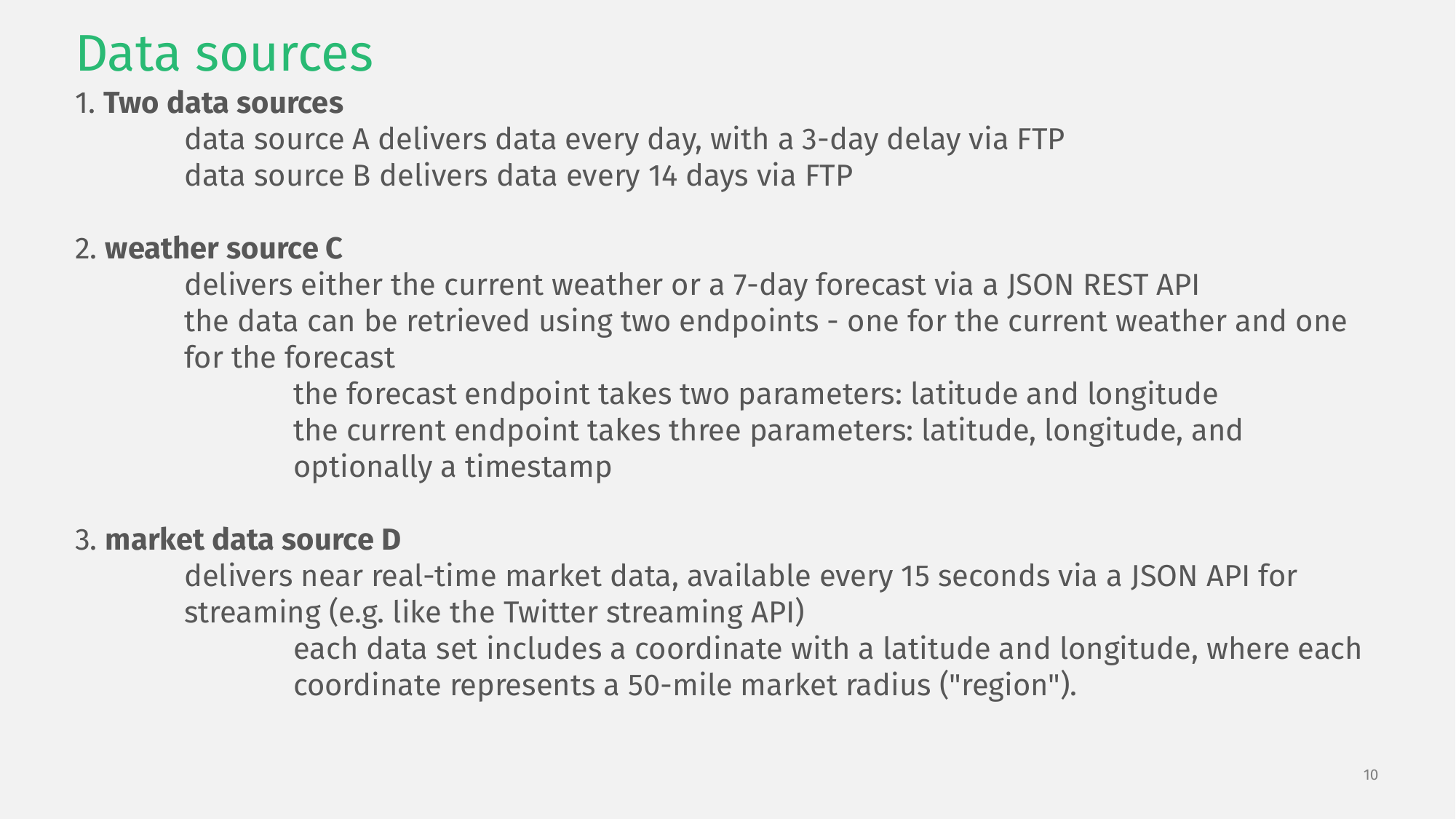

# Data sources
1. Two data sources
	data source A delivers data every day, with a 3-day delay via FTP
	data source B delivers data every 14 days via FTP

2. weather source C
	delivers either the current weather or a 7-day forecast via a JSON REST API
	the data can be retrieved using two endpoints - one for the current weather and one 	for the forecast
		the forecast endpoint takes two parameters: latitude and longitude
		the current endpoint takes three parameters: latitude, longitude, and 			optionally a timestamp

3. market data source D
	delivers near real-time market data, available every 15 seconds via a JSON API for 	streaming (e.g. like the Twitter streaming API)
		each data set includes a coordinate with a latitude and longitude, where each 		coordinate represents a 50-mile market radius ("region").